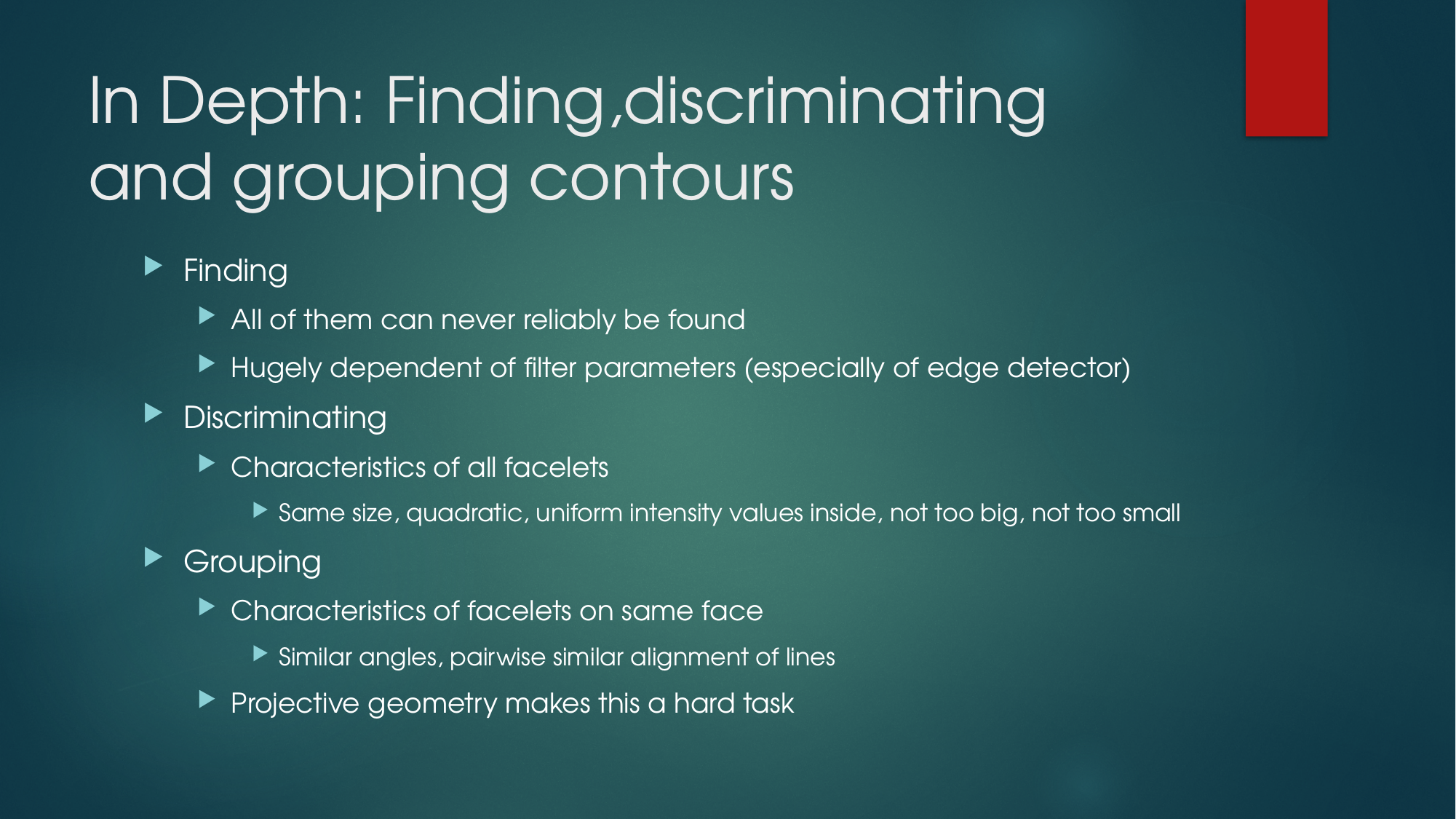

# In Depth: Finding,discriminating and grouping contours
Finding
All of them can never reliably be found
Hugely dependent of filter parameters (especially of edge detector)
Discriminating
Characteristics of all facelets
Same size, quadratic, uniform intensity values inside, not too big, not too small
Grouping
Characteristics of facelets on same face
Similar angles, pairwise similar alignment of lines
Projective geometry makes this a hard task